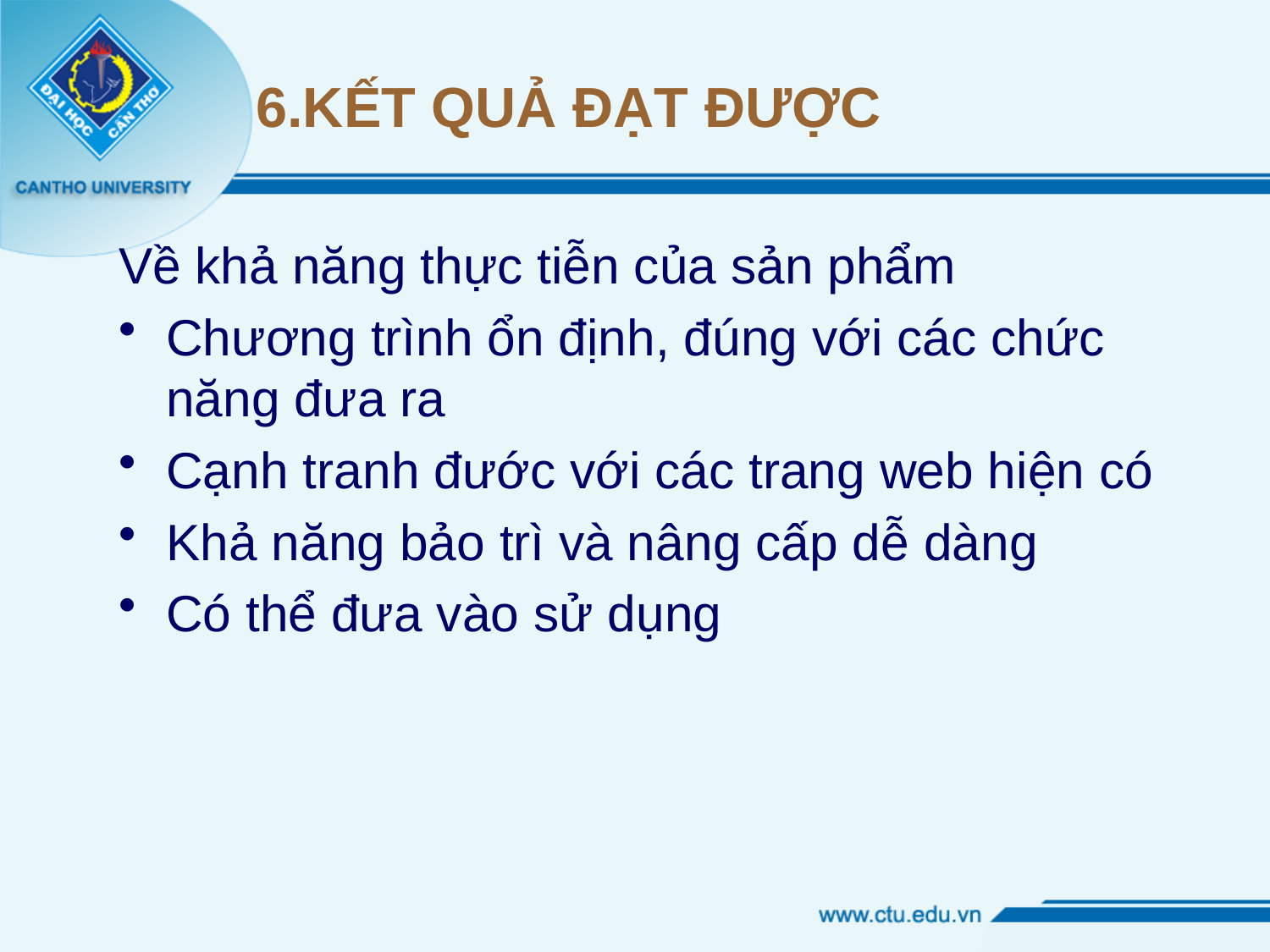

# 6.KẾT QUẢ ĐẠT ĐƯỢC
Về khả năng thực tiễn của sản phẩm
Chương trình ổn định, đúng với các chức năng đưa ra
Cạnh tranh đước với các trang web hiện có
Khả năng bảo trì và nâng cấp dễ dàng
Có thể đưa vào sử dụng